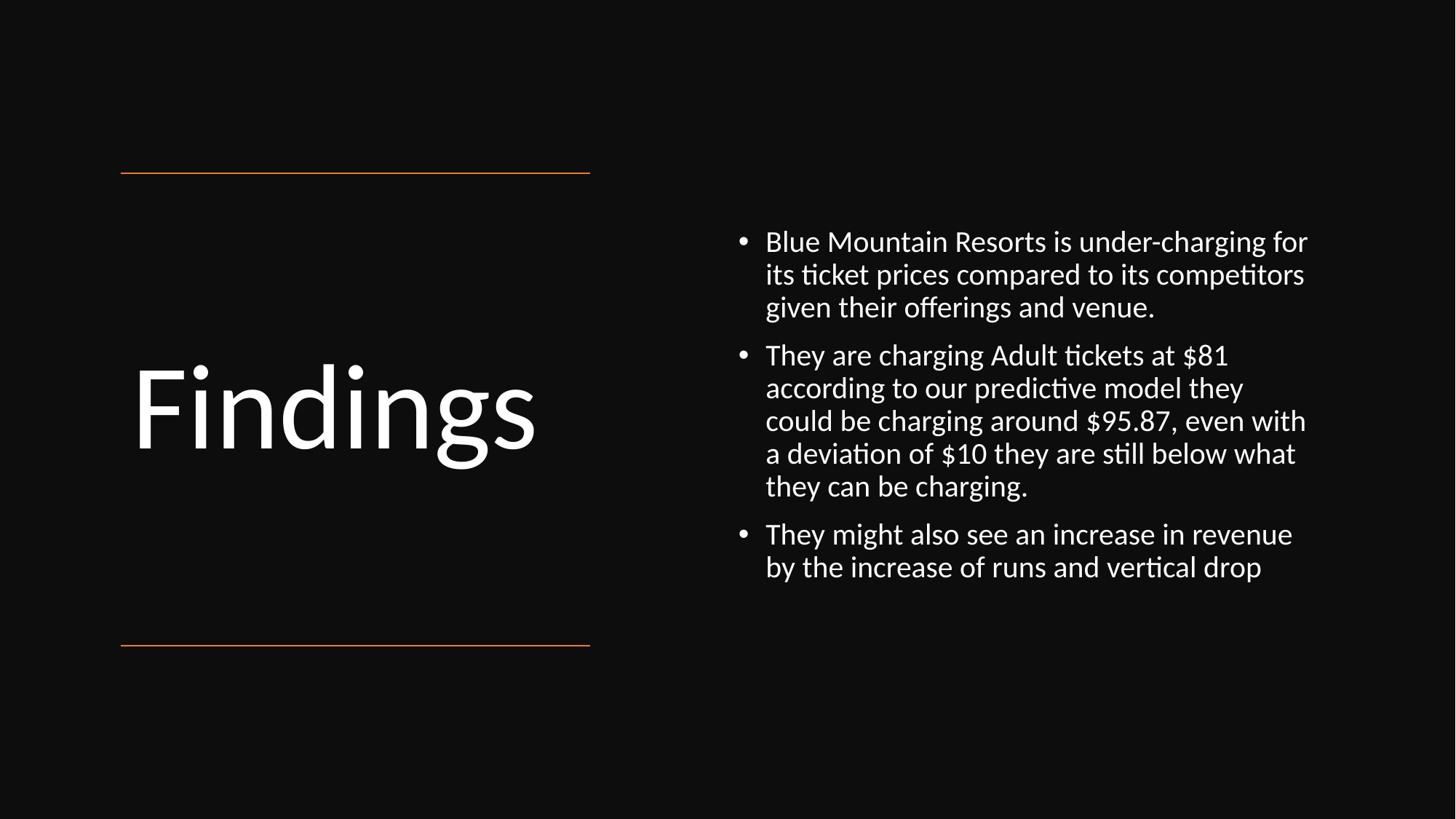

Blue Mountain Resorts is under-charging for its ticket prices compared to its competitors given their offerings and venue.
They are charging Adult tickets at $81 according to our predictive model they could be charging around $95.87, even with a deviation of $10 they are still below what they can be charging.
They might also see an increase in revenue by the increase of runs and vertical drop
# Findings